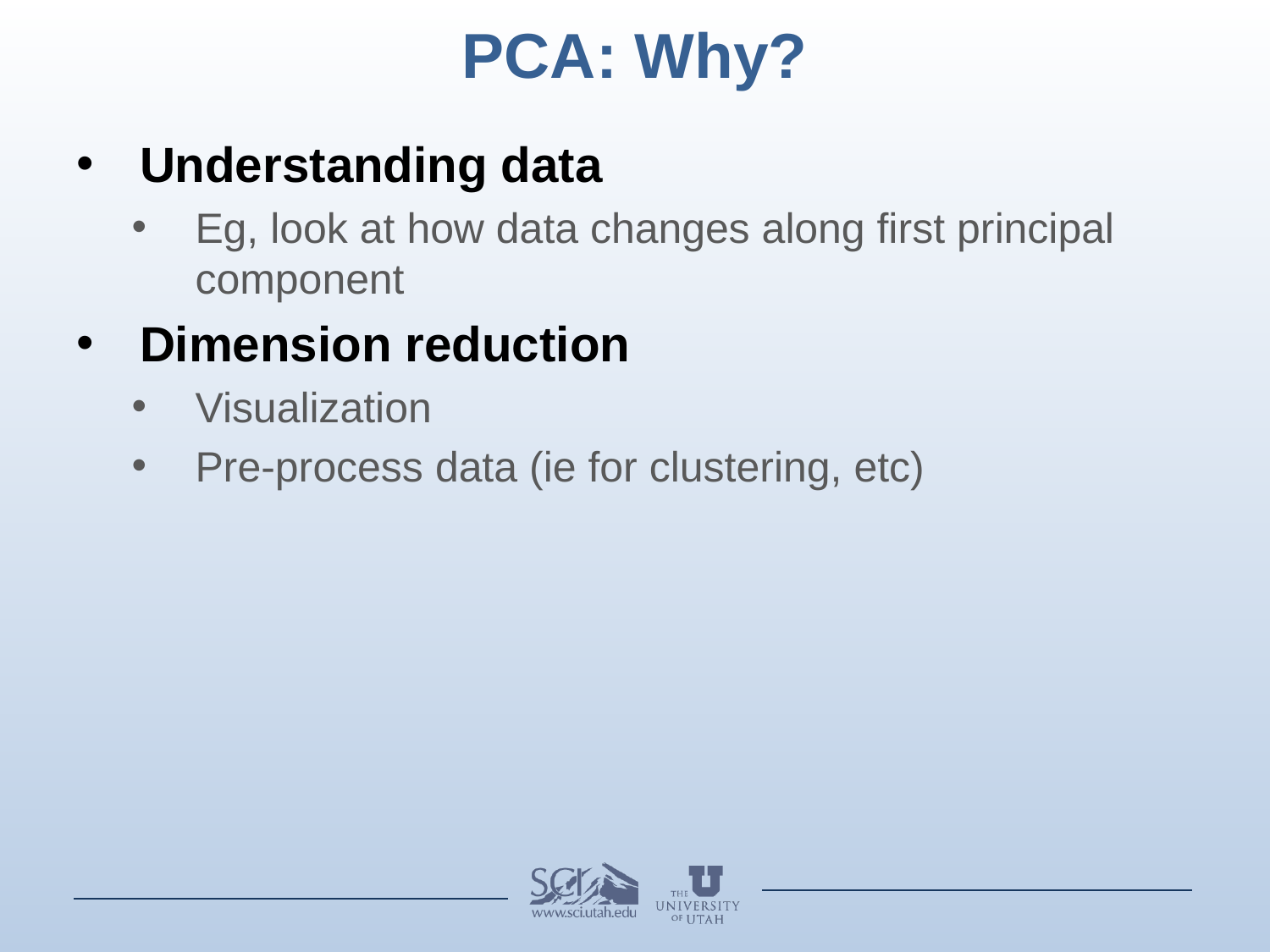

# PCA: Why?
Understanding data
Eg, look at how data changes along first principal component
Dimension reduction
Visualization
Pre-process data (ie for clustering, etc)